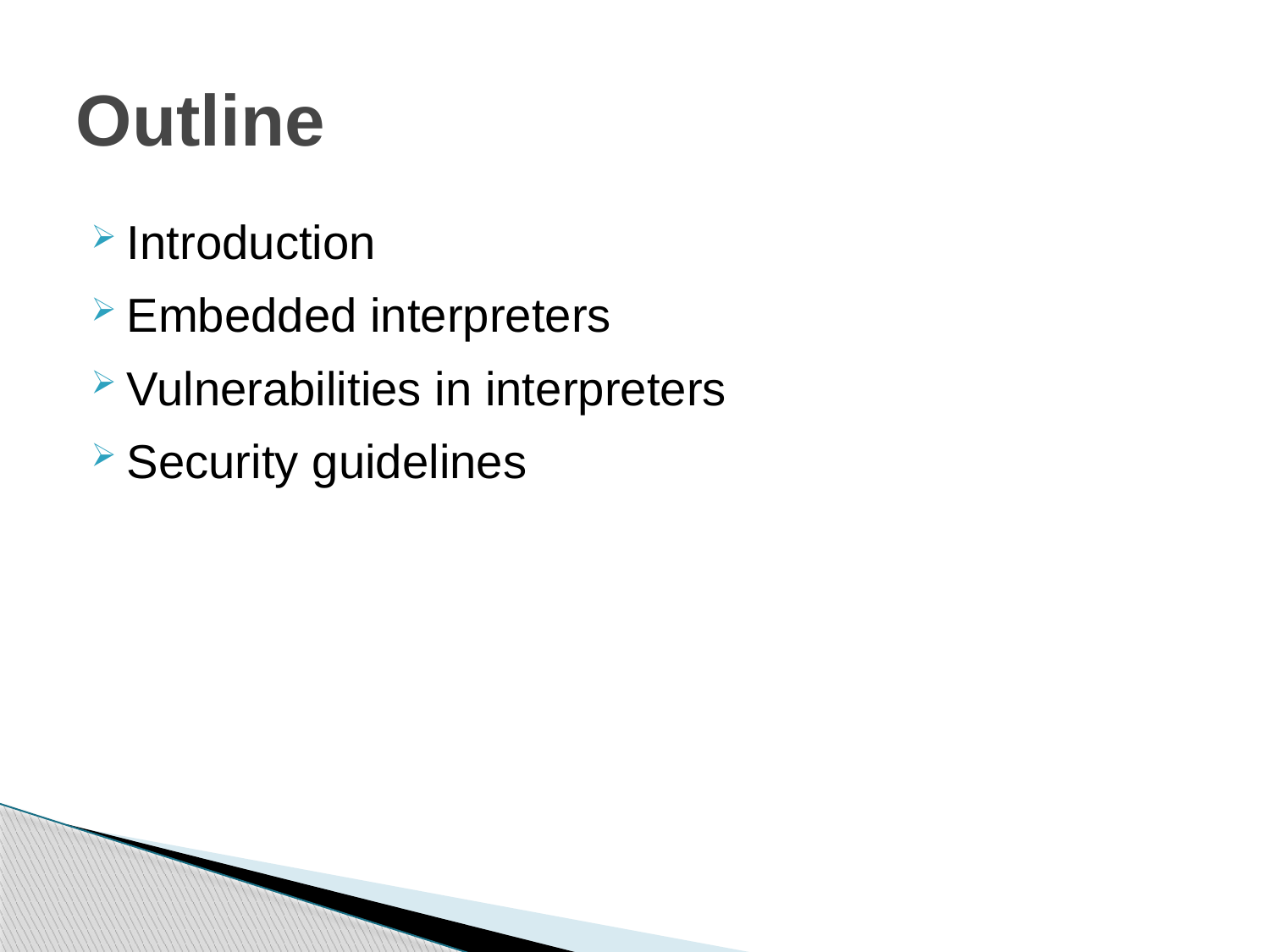

# Outline
Introduction
Embedded interpreters
Vulnerabilities in interpreters
Security guidelines